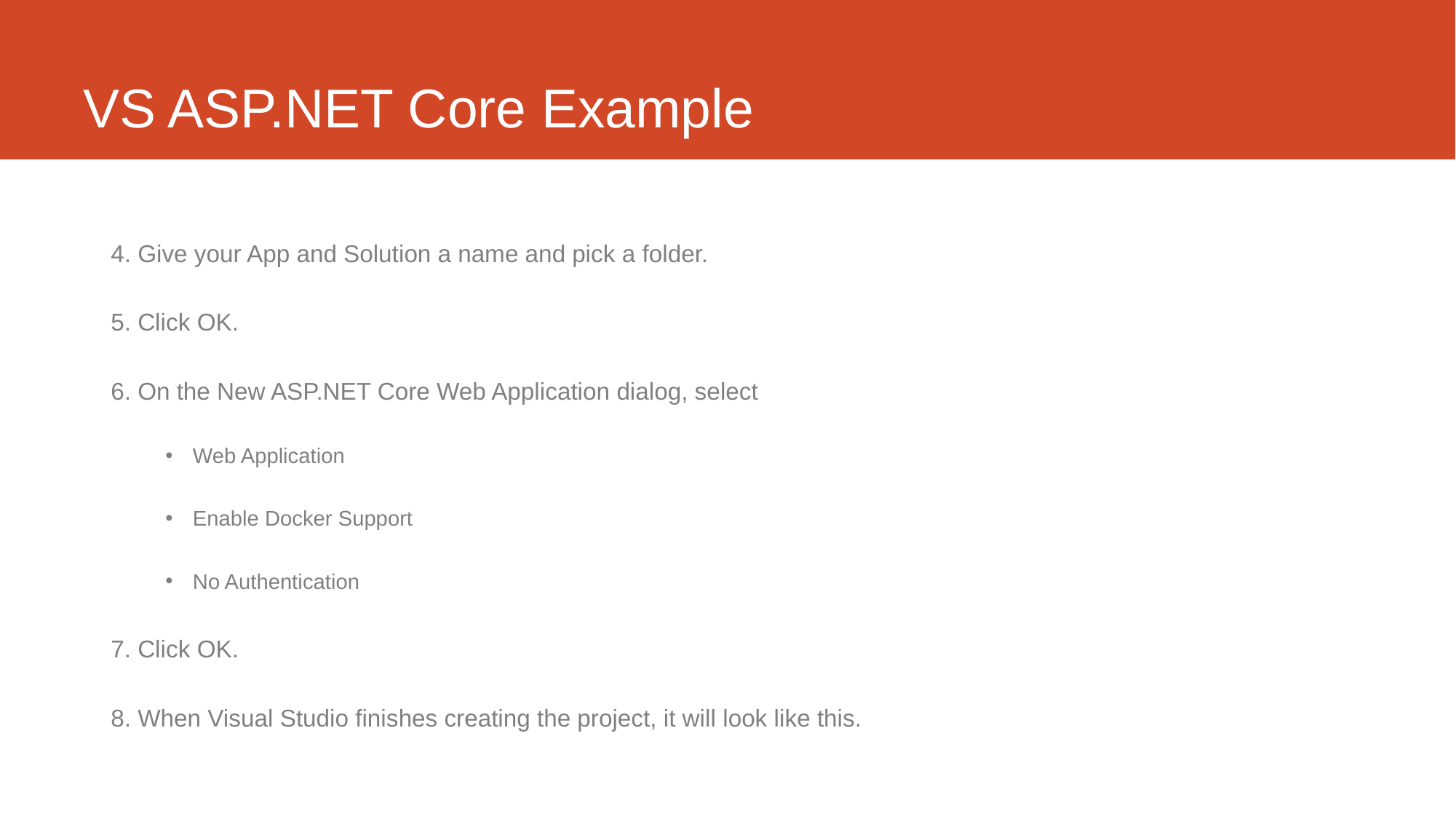

# VS ASP.NET Core Example
4. Give your App and Solution a name and pick a folder.
5. Click OK.
6. On the New ASP.NET Core Web Application dialog, select
Web Application
Enable Docker Support
No Authentication
7. Click OK.
8. When Visual Studio finishes creating the project, it will look like this.